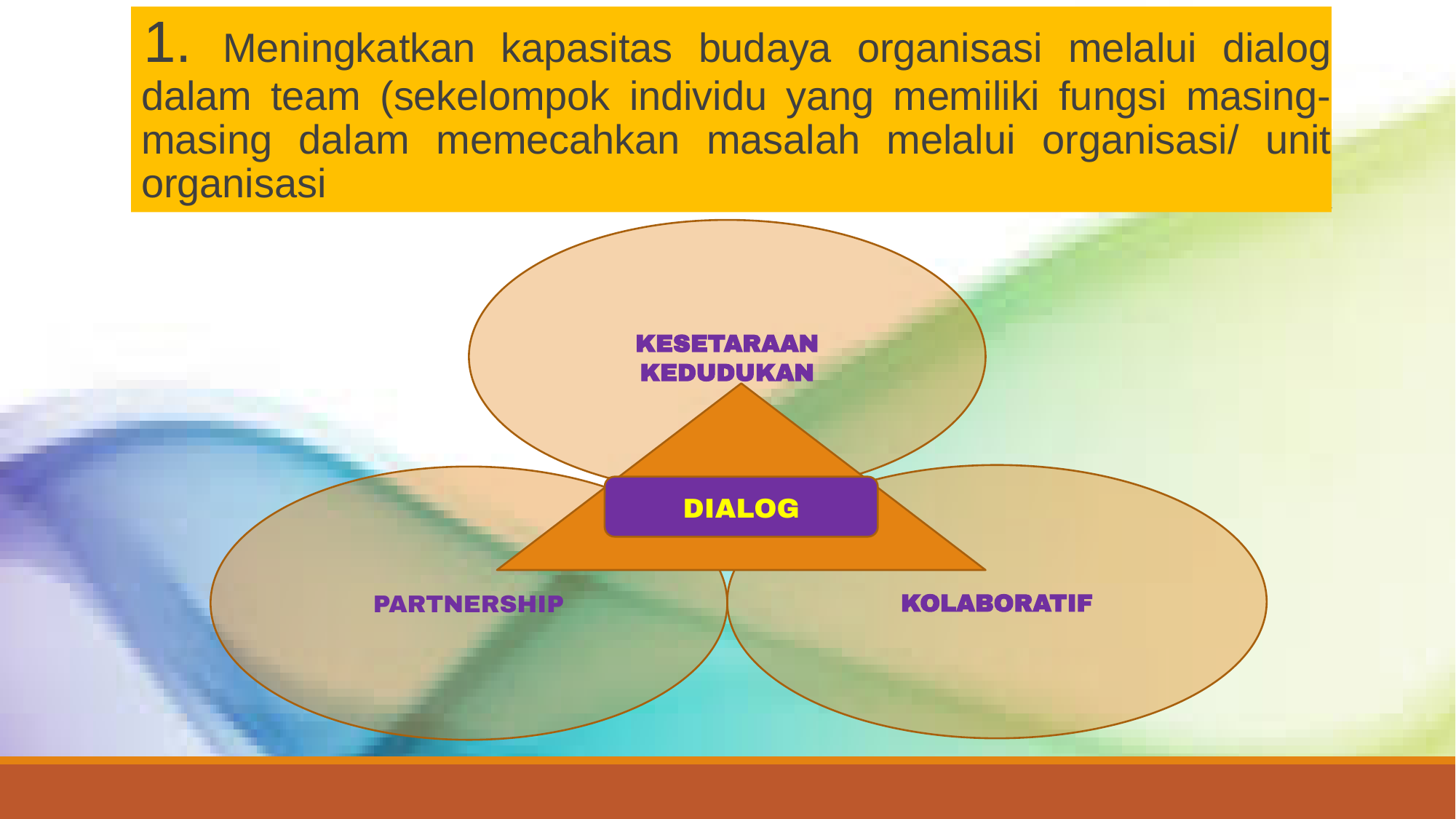

1. Meningkatkan kapasitas budaya organisasi melalui dialog dalam team (sekelompok individu yang memiliki fungsi masing-masing dalam memecahkan masalah melalui organisasi/ unit organisasi
KESETARAAN KEDUDUKAN

KOLABORATIF
PARTNERSHIP
DIALOG